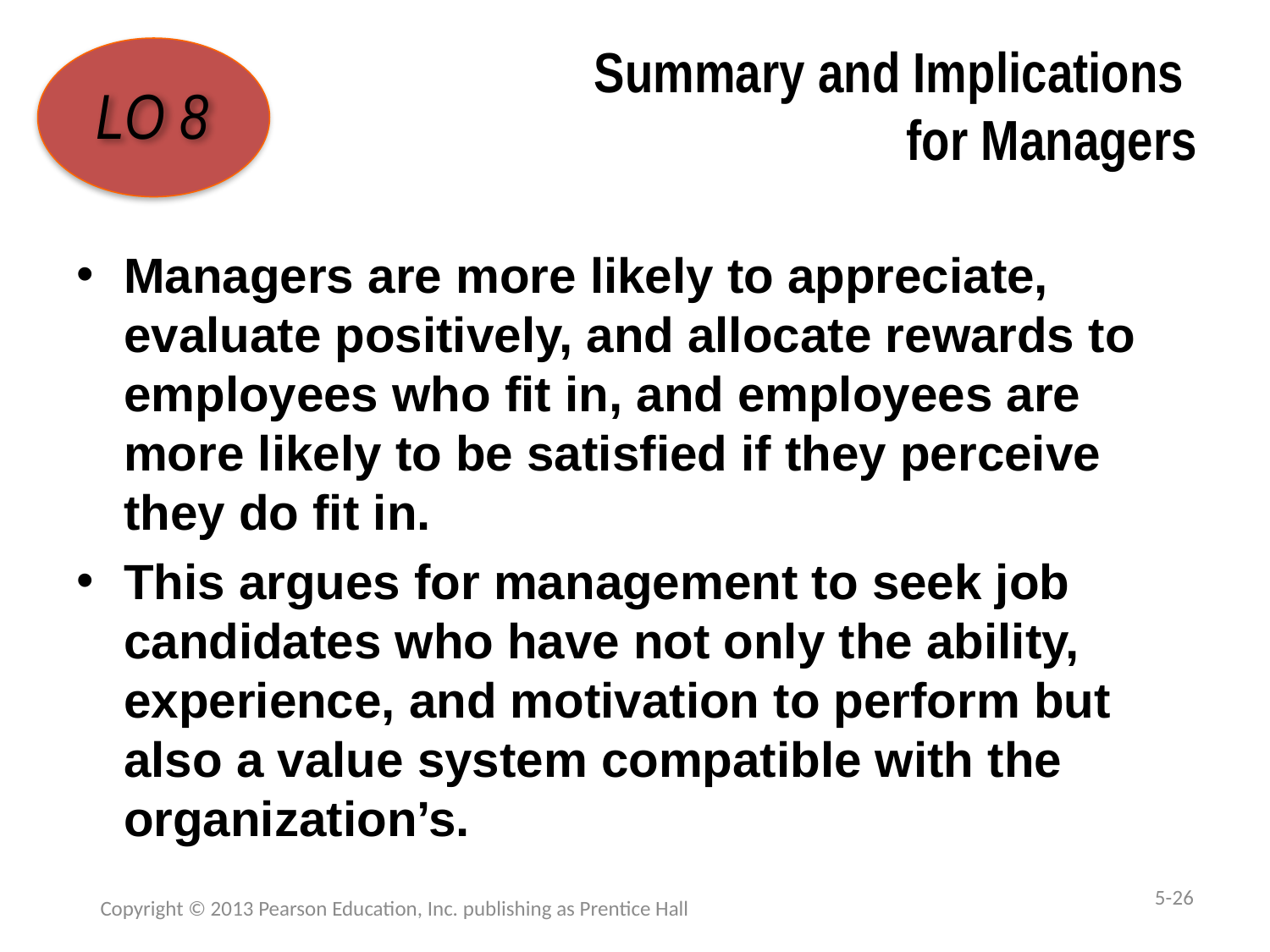

# Summary and Implications for Managers

LO 8
Managers are more likely to appreciate, evaluate positively, and allocate rewards to employees who fit in, and employees are more likely to be satisfied if they perceive they do fit in.
This argues for management to seek job candidates who have not only the ability, experience, and motivation to perform but also a value system compatible with the organization’s.
5-26
Copyright © 2013 Pearson Education, Inc. publishing as Prentice Hall